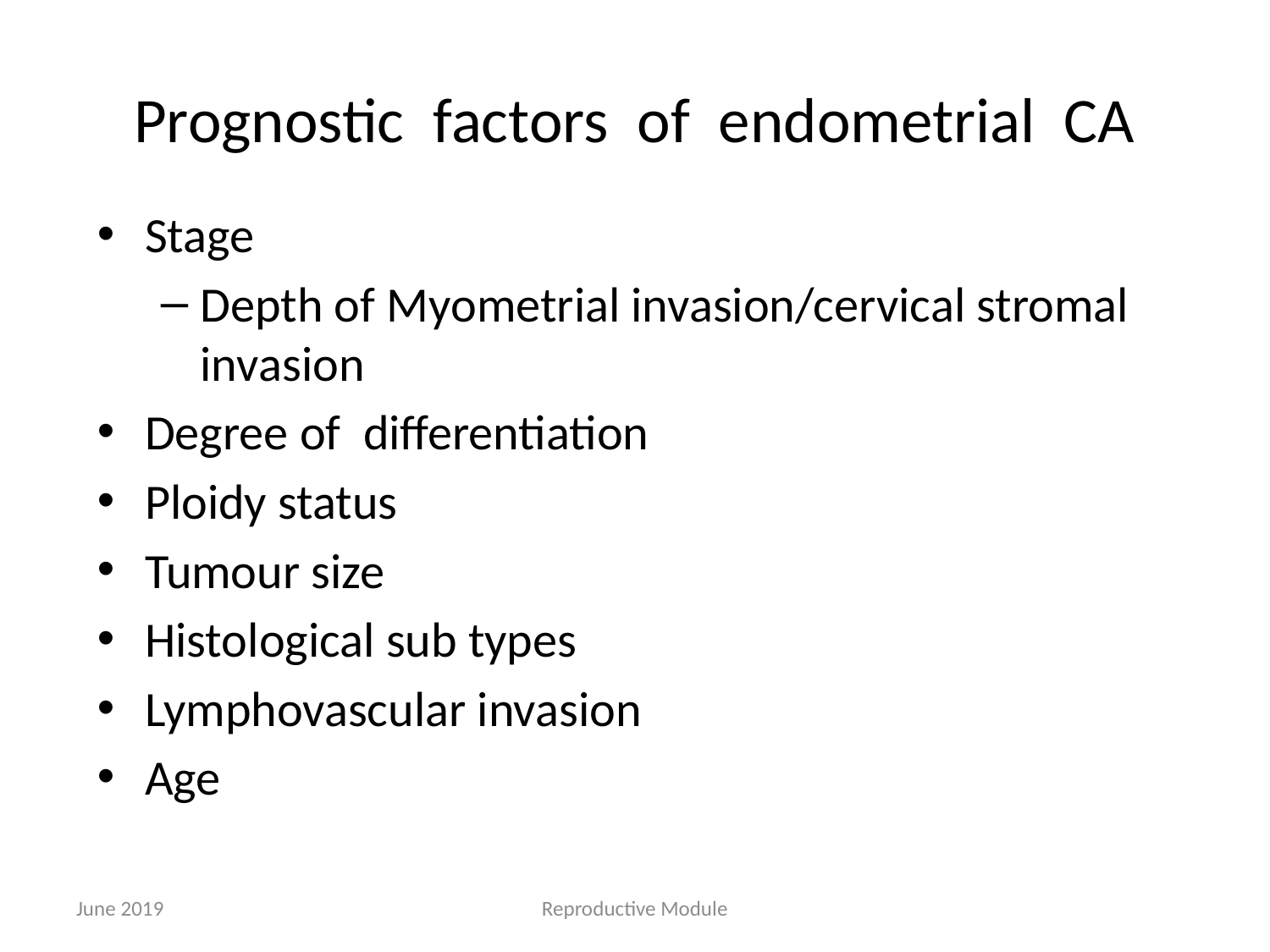

# Prognostic  factors  of  endometrial  CA
Stage
Depth of Myometrial invasion/cervical stromal invasion
Degree of  differentiation
Ploidy status
Tumour size
Histological sub types
Lymphovascular invasion
Age

June 2019
Reproductive Module